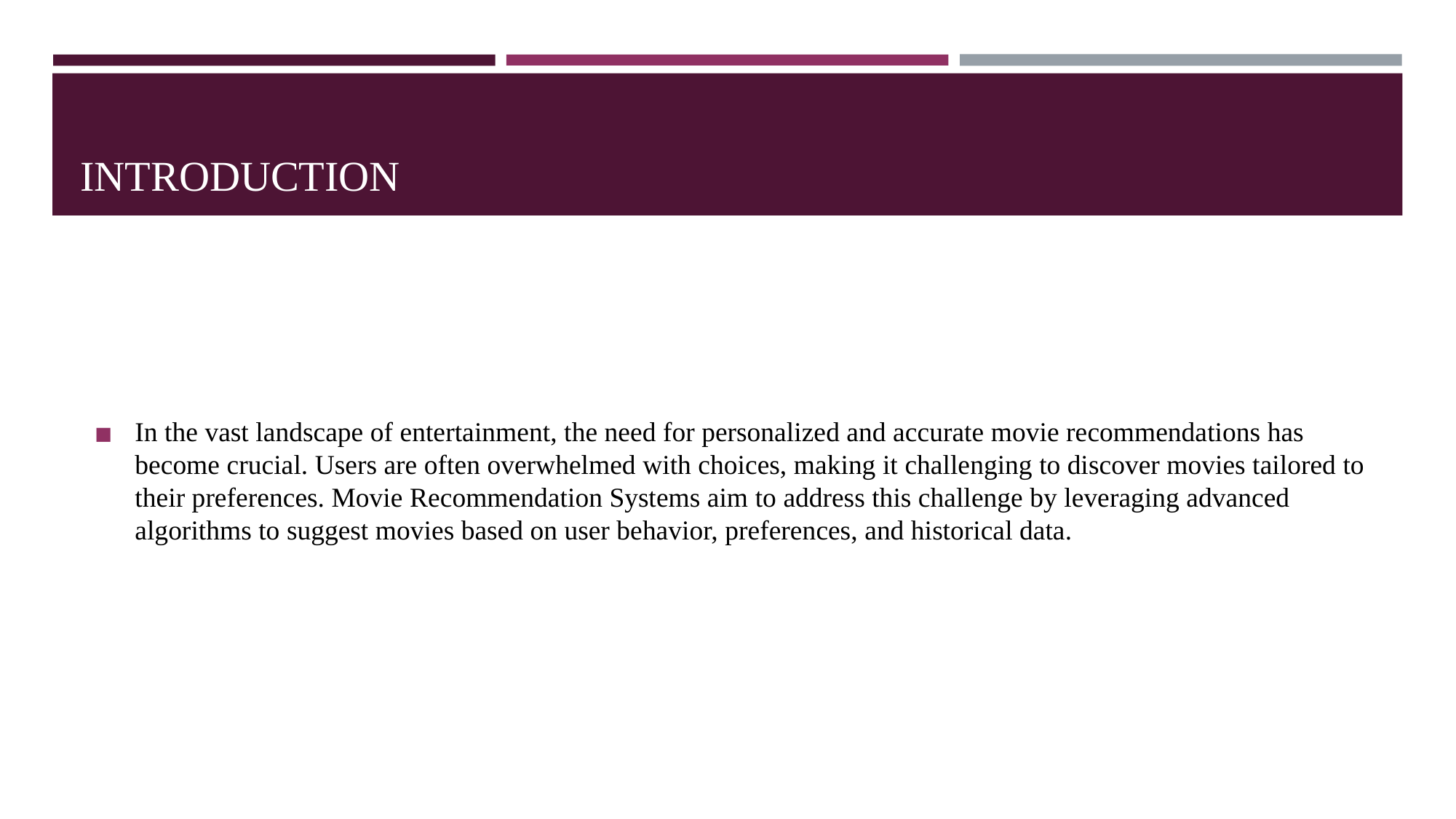

# INTRODUCTION
In the vast landscape of entertainment, the need for personalized and accurate movie recommendations has become crucial. Users are often overwhelmed with choices, making it challenging to discover movies tailored to their preferences. Movie Recommendation Systems aim to address this challenge by leveraging advanced algorithms to suggest movies based on user behavior, preferences, and historical data.